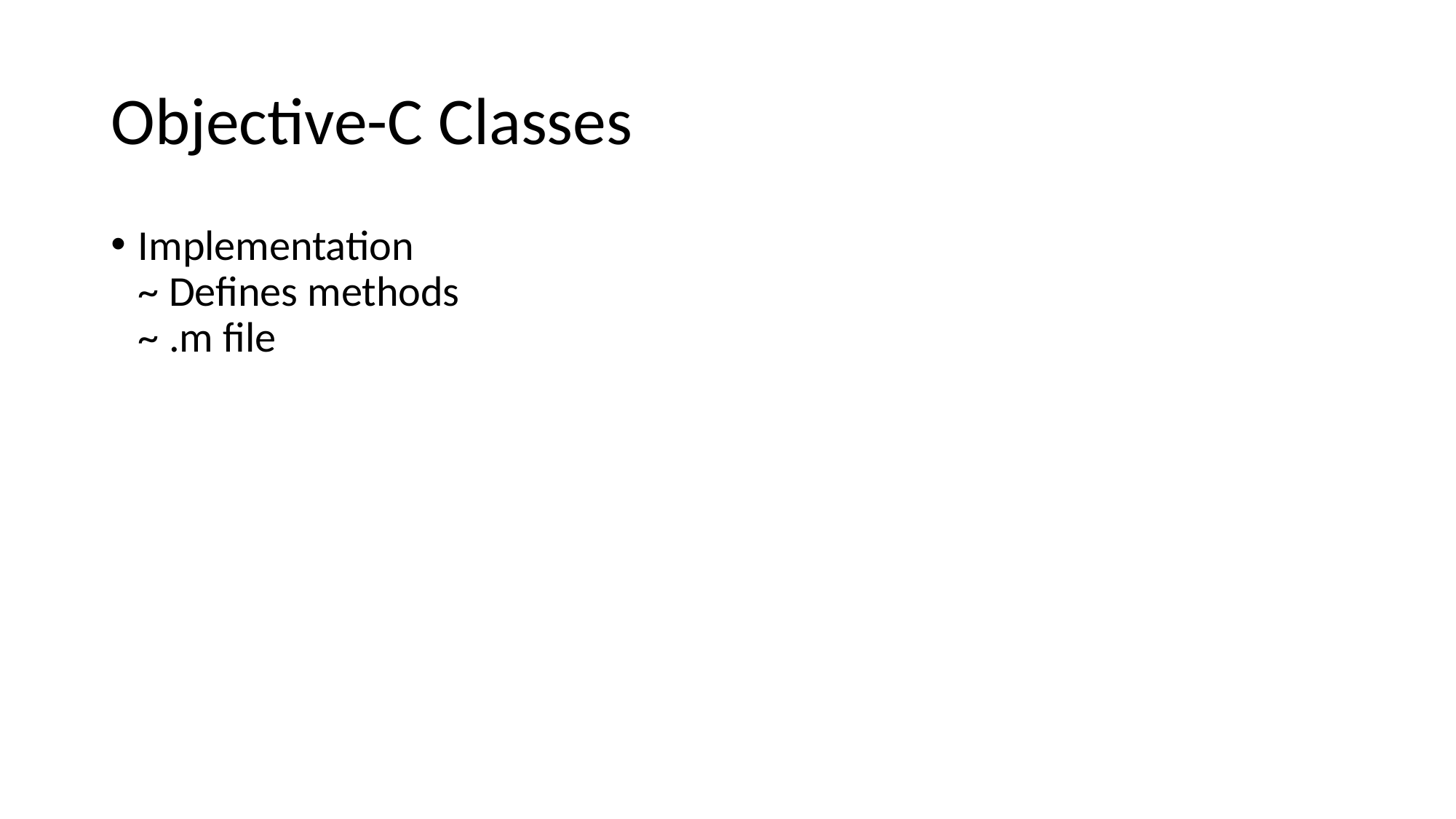

# Objective-C Classes
Implementation
~ Defines methods
~ .m file